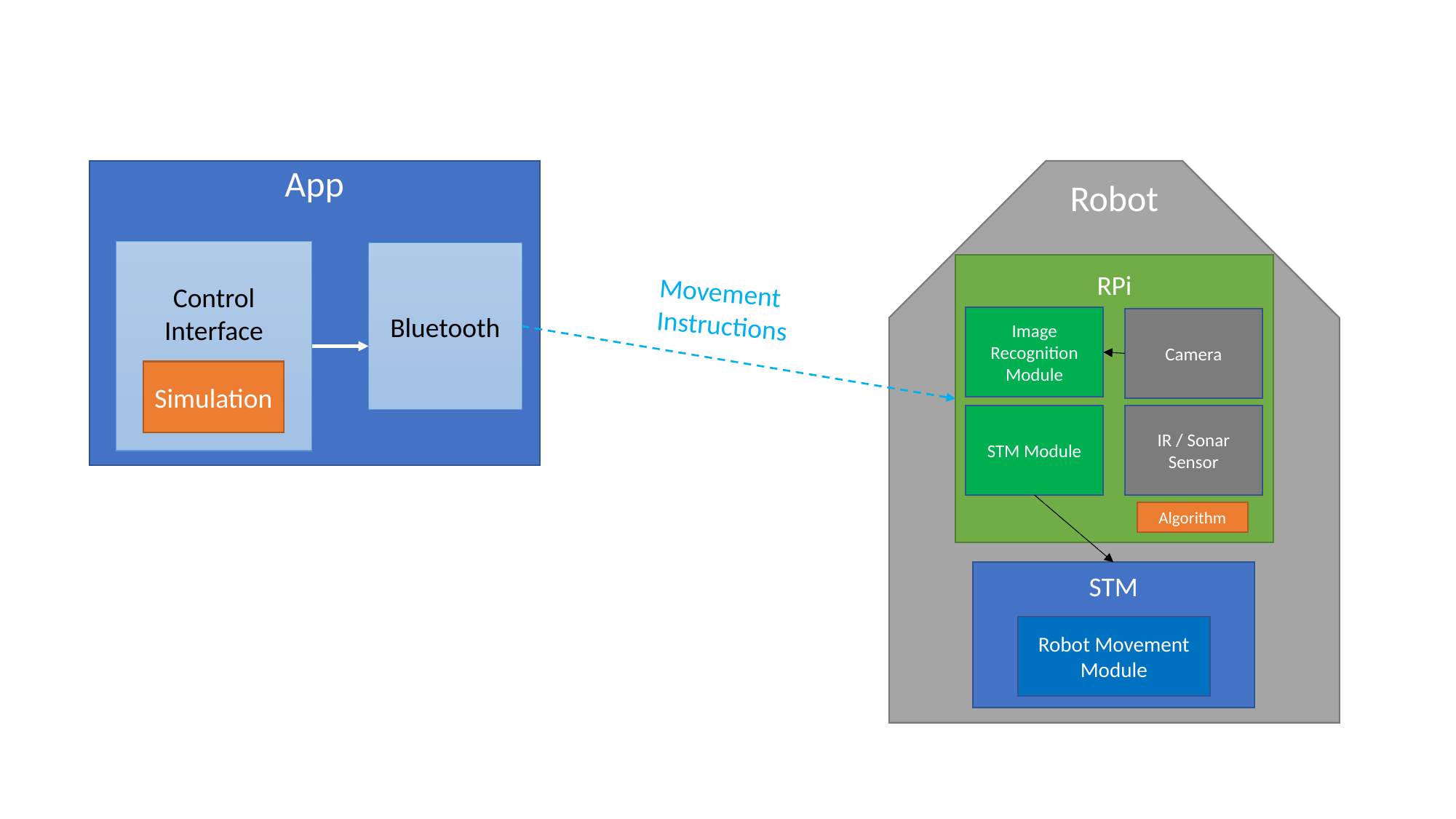

Robot

App

Control Interface

Bluetooth
RPi

Movement Instructions
Image Recognition Module
Camera
Simulation
STM Module
IR / Sonar Sensor
Algorithm
STM

Robot Movement Module